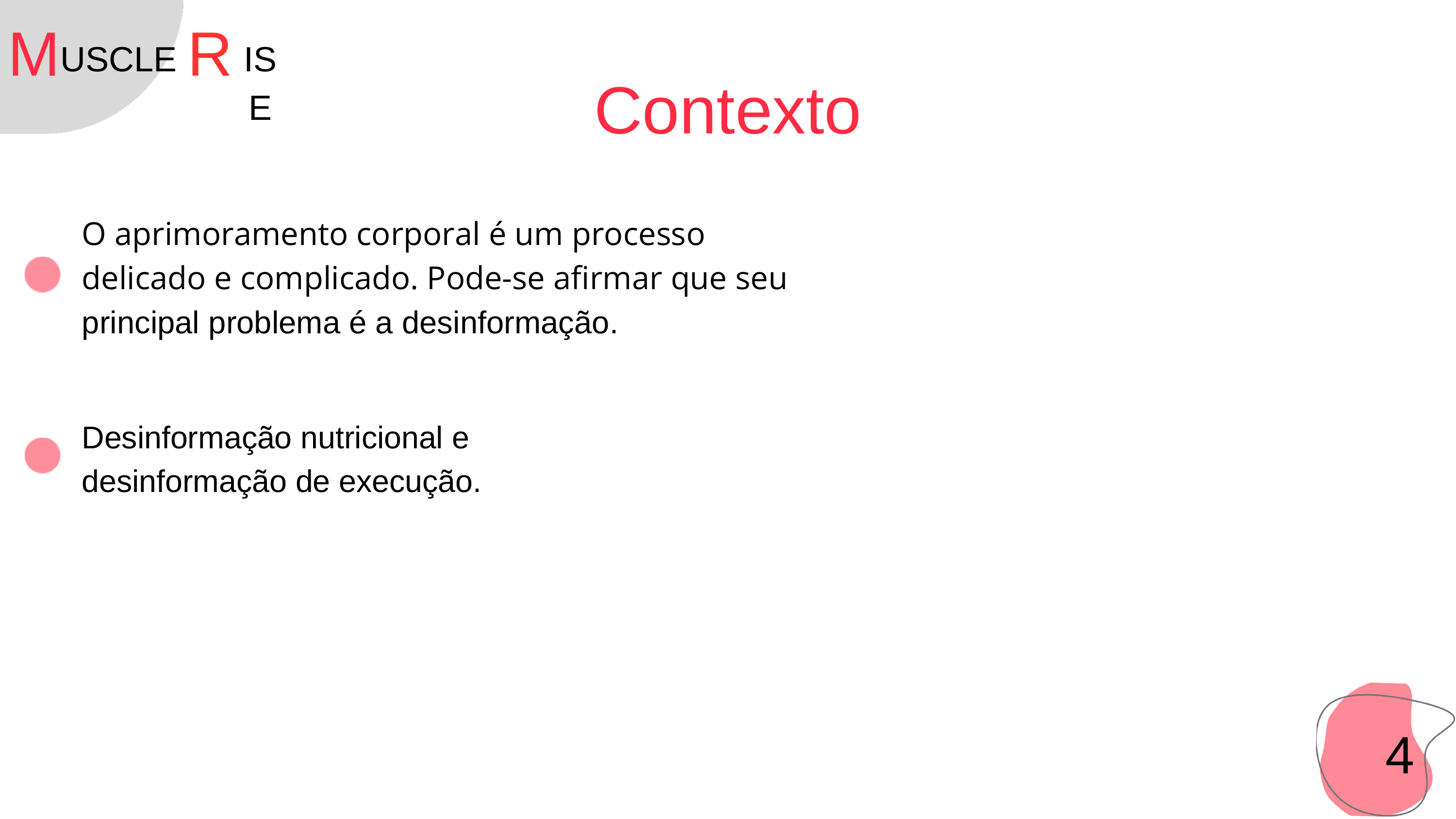

M
R
USCLE
ISE
Contexto
O aprimoramento corporal é um processo delicado e complicado. Pode-se afirmar que seu principal problema é a desinformação.

Desinformação nutricional e desinformação de execução.

4